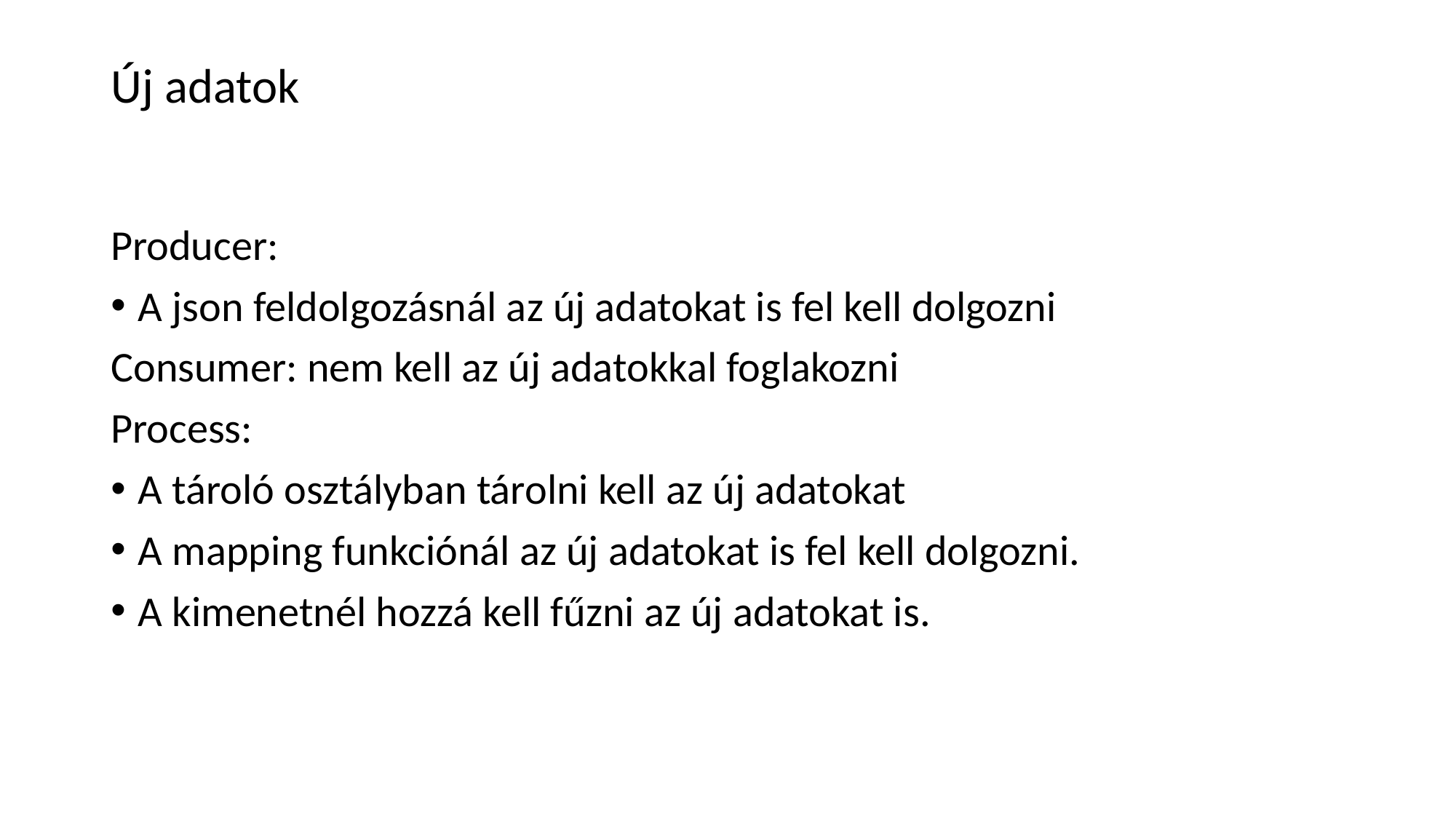

# Új adatok
Producer:
A json feldolgozásnál az új adatokat is fel kell dolgozni
Consumer: nem kell az új adatokkal foglakozni
Process:
A tároló osztályban tárolni kell az új adatokat
A mapping funkciónál az új adatokat is fel kell dolgozni.
A kimenetnél hozzá kell fűzni az új adatokat is.